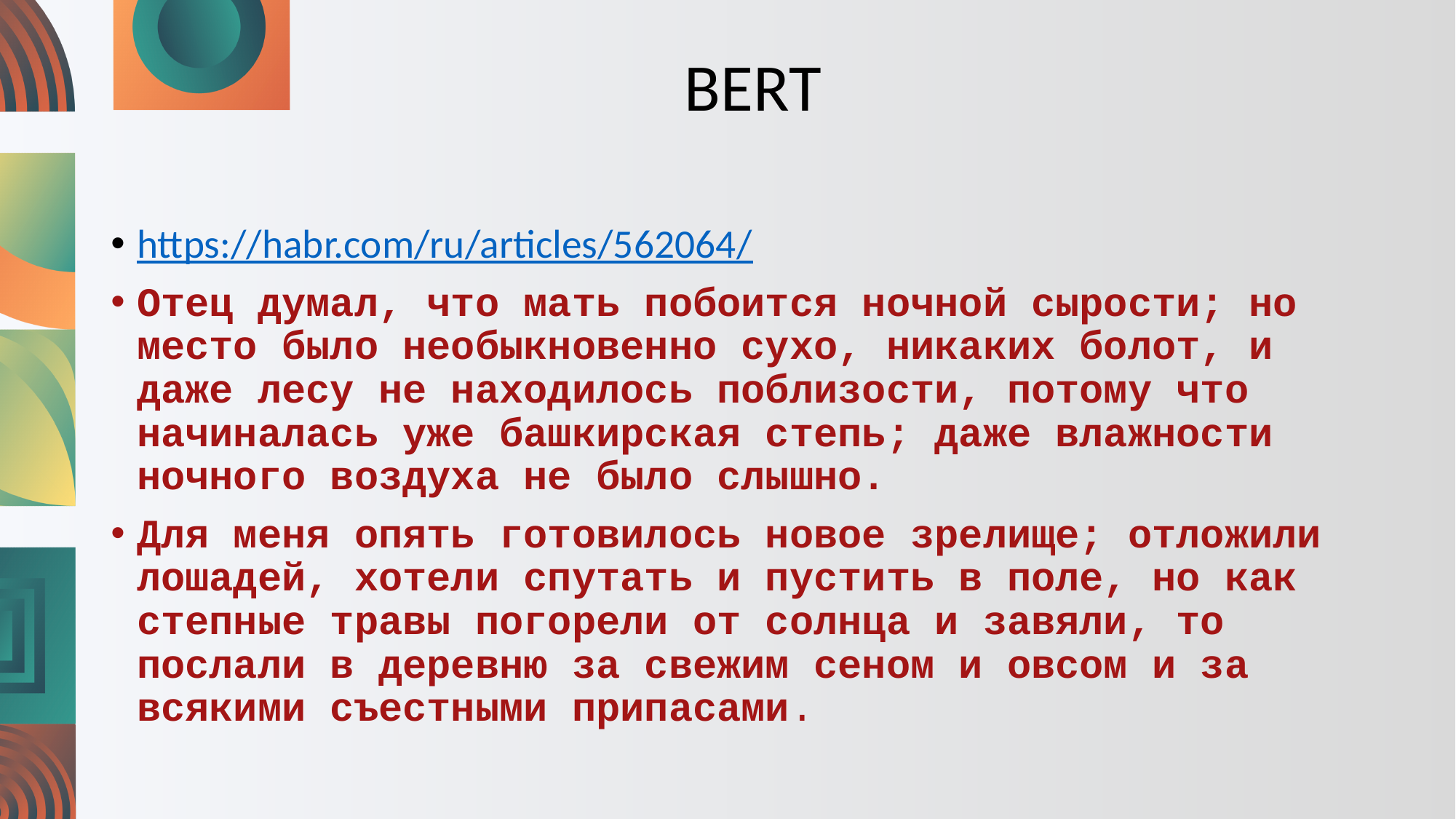

# BERT
https://habr.com/ru/articles/562064/
Отец думал, что мать побоится ночной сырости; но место было необыкновенно сухо, никаких болот, и даже лесу не находилось поблизости, потому что начиналась уже башкирская степь; даже влажности ночного воздуха не было слышно.
Для меня опять готовилось новое зрелище; отложили лошадей, хотели спутать и пустить в поле, но как степные травы погорели от солнца и завяли, то послали в деревню за свежим сеном и овсом и за всякими съестными припасами.